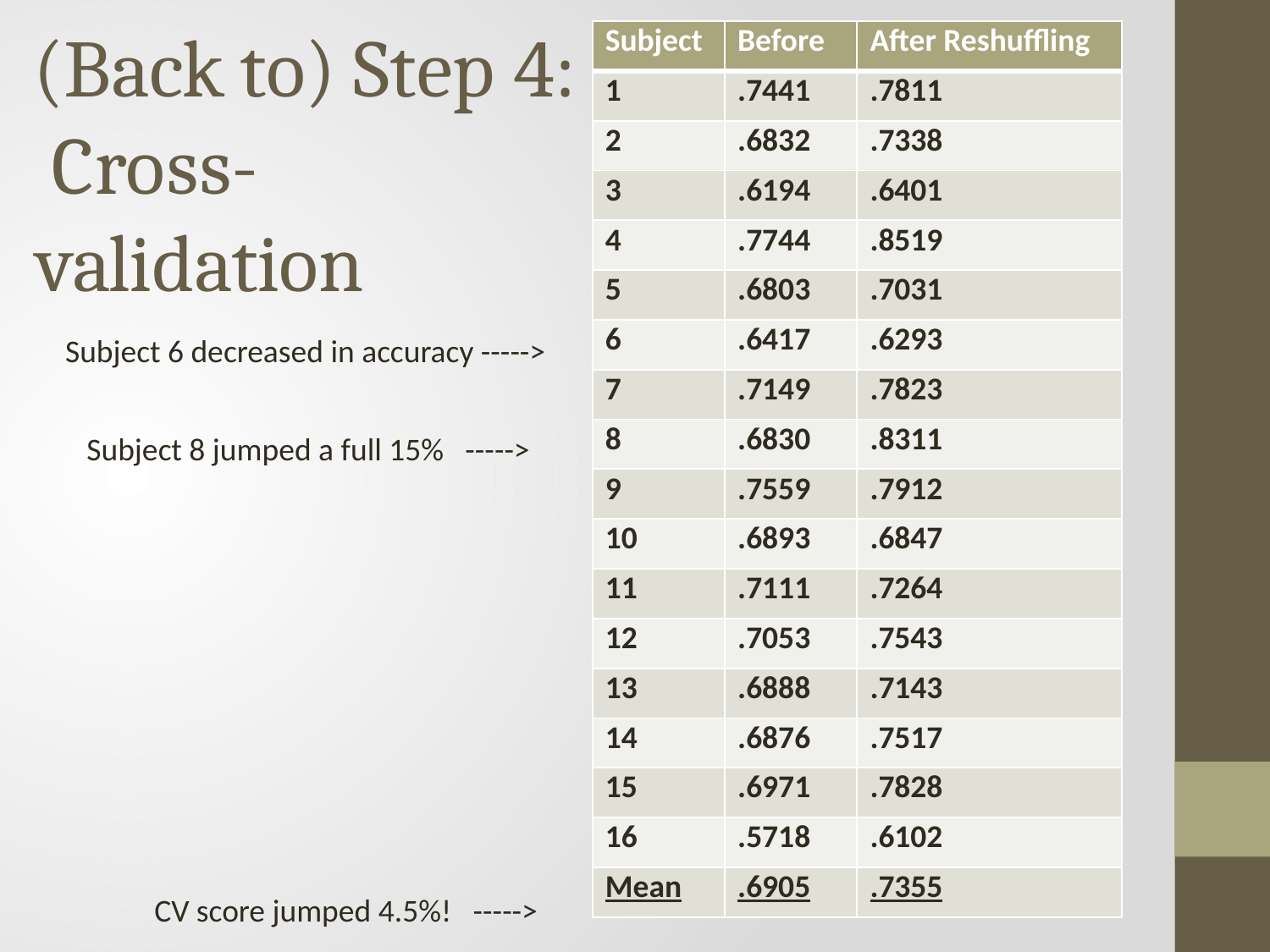

| Subject | Before |
| --- | --- |
| 1 | .7441 |
| 2 | .6832 |
| 3 | .6194 |
| 4 | .7744 |
| 5 | .6803 |
| 6 | .6417 |
| 7 | .7149 |
| 8 | .6830 |
| 9 | .7559 |
| 10 | .6893 |
| 11 | .7111 |
| 12 | .7053 |
| 13 | .6888 |
| 14 | .6876 |
| 15 | .6971 |
| 16 | .5718 |
| Mean | .6905 |
| After Reshuffling |
| --- |
| .7811 |
| .7338 |
| .6401 |
| .8519 |
| .7031 |
| .6293 |
| .7823 |
| .8311 |
| .7912 |
| .6847 |
| .7264 |
| .7543 |
| .7143 |
| .7517 |
| .7828 |
| .6102 |
| .7355 |
# (Back to) Step 4:  Cross-validation

Subject 6 decreased in accuracy ----->
Subject 8 jumped a full 15%   ----->
CV score jumped 4.5%!   ----->